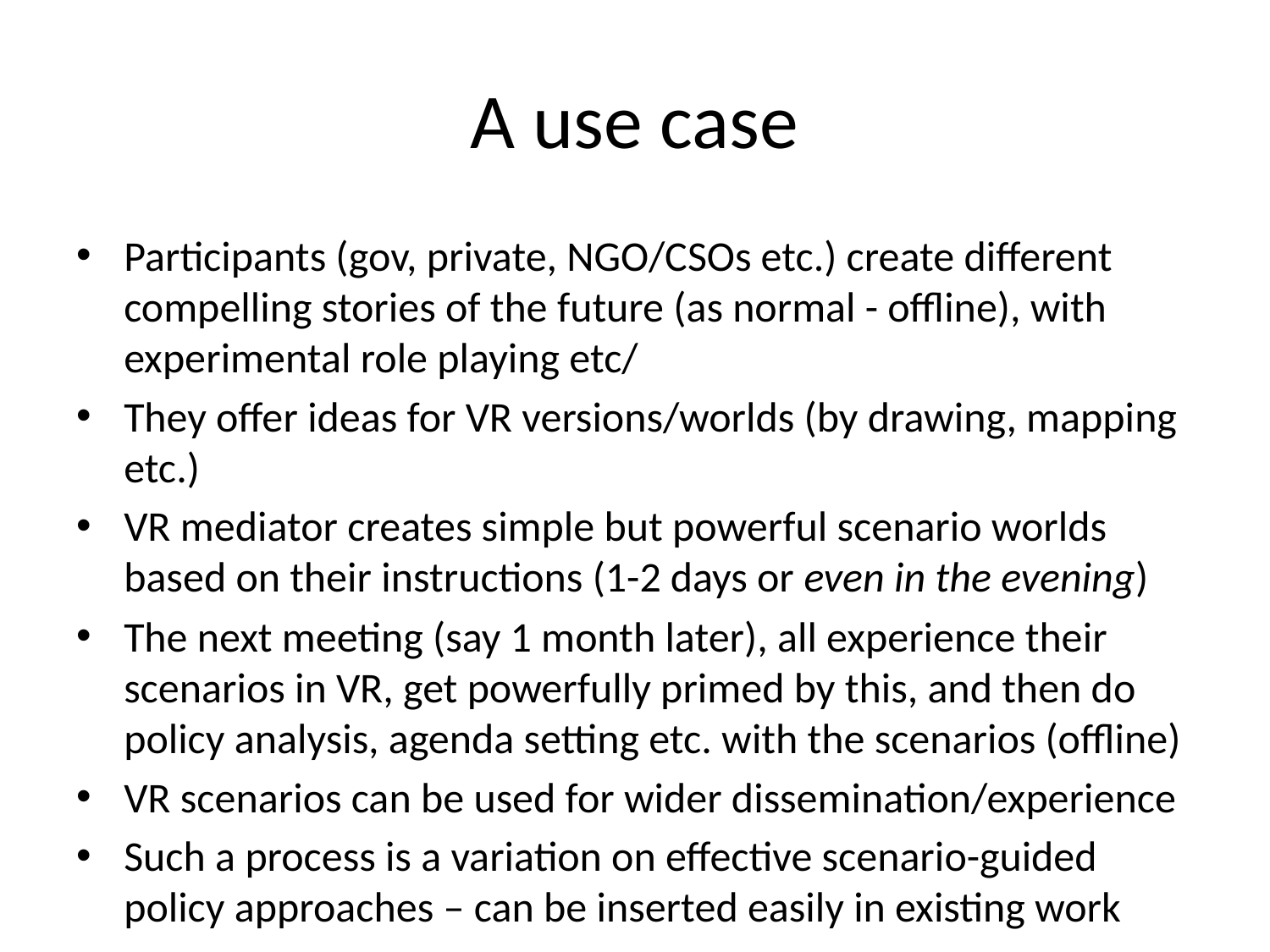

# A use case
Participants (gov, private, NGO/CSOs etc.) create different compelling stories of the future (as normal - offline), with experimental role playing etc/
They offer ideas for VR versions/worlds (by drawing, mapping etc.)
VR mediator creates simple but powerful scenario worlds based on their instructions (1-2 days or even in the evening)
The next meeting (say 1 month later), all experience their scenarios in VR, get powerfully primed by this, and then do policy analysis, agenda setting etc. with the scenarios (offline)
VR scenarios can be used for wider dissemination/experience
Such a process is a variation on effective scenario-guided policy approaches – can be inserted easily in existing work